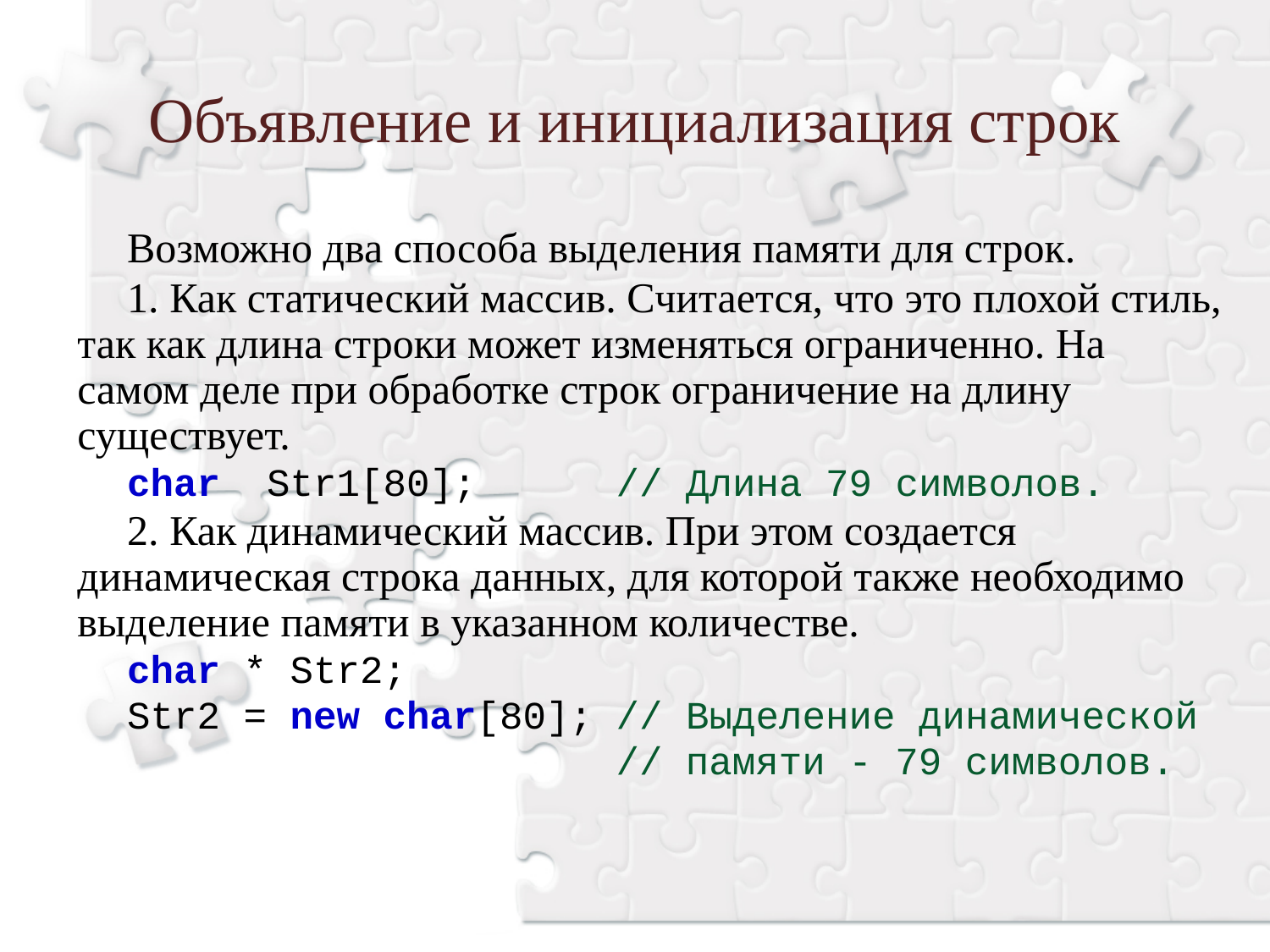

Объявление и инициализация строк
Возможно два способа выделения памяти для строк.
1. Как статический массив. Считается, что это плохой стиль, так как длина строки может изменяться ограниченно. На самом деле при обработке строк ограничение на длину существует.
char  Str1[80];      // Длина 79 символов.
2. Как динамический массив. При этом создается динамическая строка данных, для которой также необходимо выделение памяти в указанном количестве.
char * Str2;
Str2 = new char[80]; // Выделение динамической
                     // памяти - 79 символов.